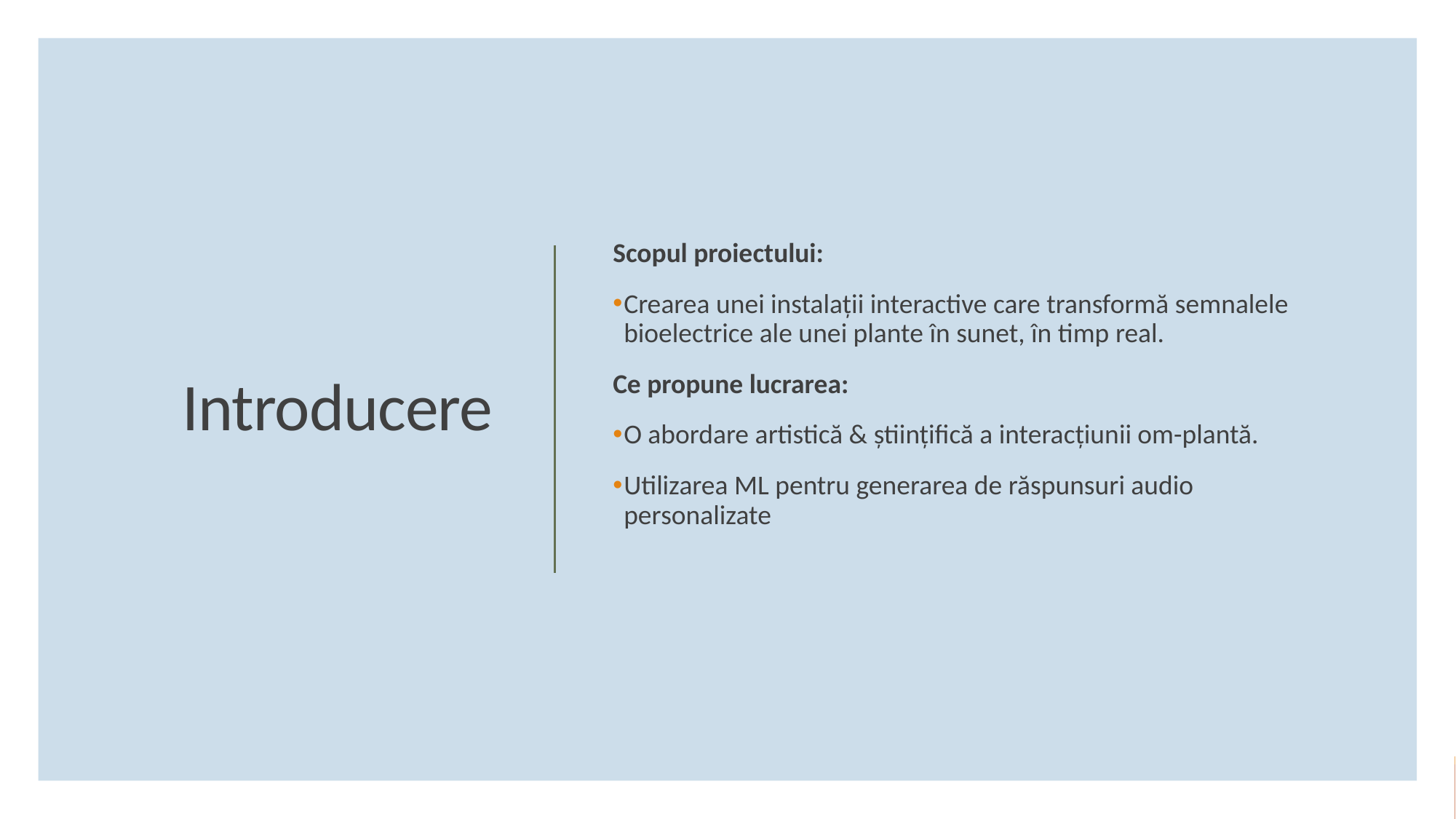

Scopul proiectului:
Crearea unei instalații interactive care transformă semnalele bioelectrice ale unei plante în sunet, în timp real.
Ce propune lucrarea:
O abordare artistică & științifică a interacțiunii om-plantă.
Utilizarea ML pentru generarea de răspunsuri audio personalizate

# Introducere